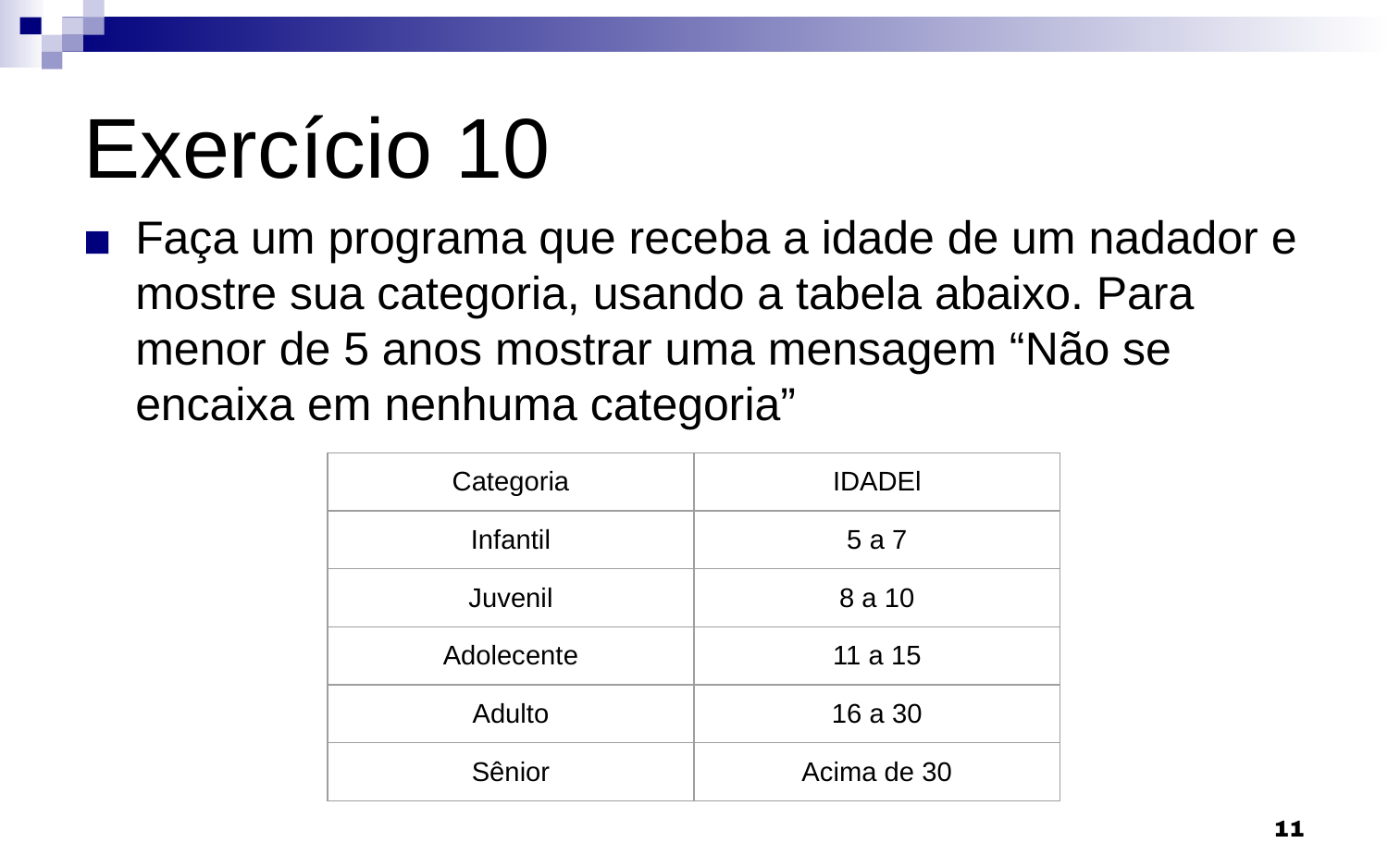

# Exercício 10
Faça um programa que receba a idade de um nadador e mostre sua categoria, usando a tabela abaixo. Para menor de 5 anos mostrar uma mensagem “Não se encaixa em nenhuma categoria”
| Categoria | IDADEl |
| --- | --- |
| Infantil | 5 a 7 |
| Juvenil | 8 a 10 |
| Adolecente | 11 a 15 |
| Adulto | 16 a 30 |
| Sênior | Acima de 30 |
11